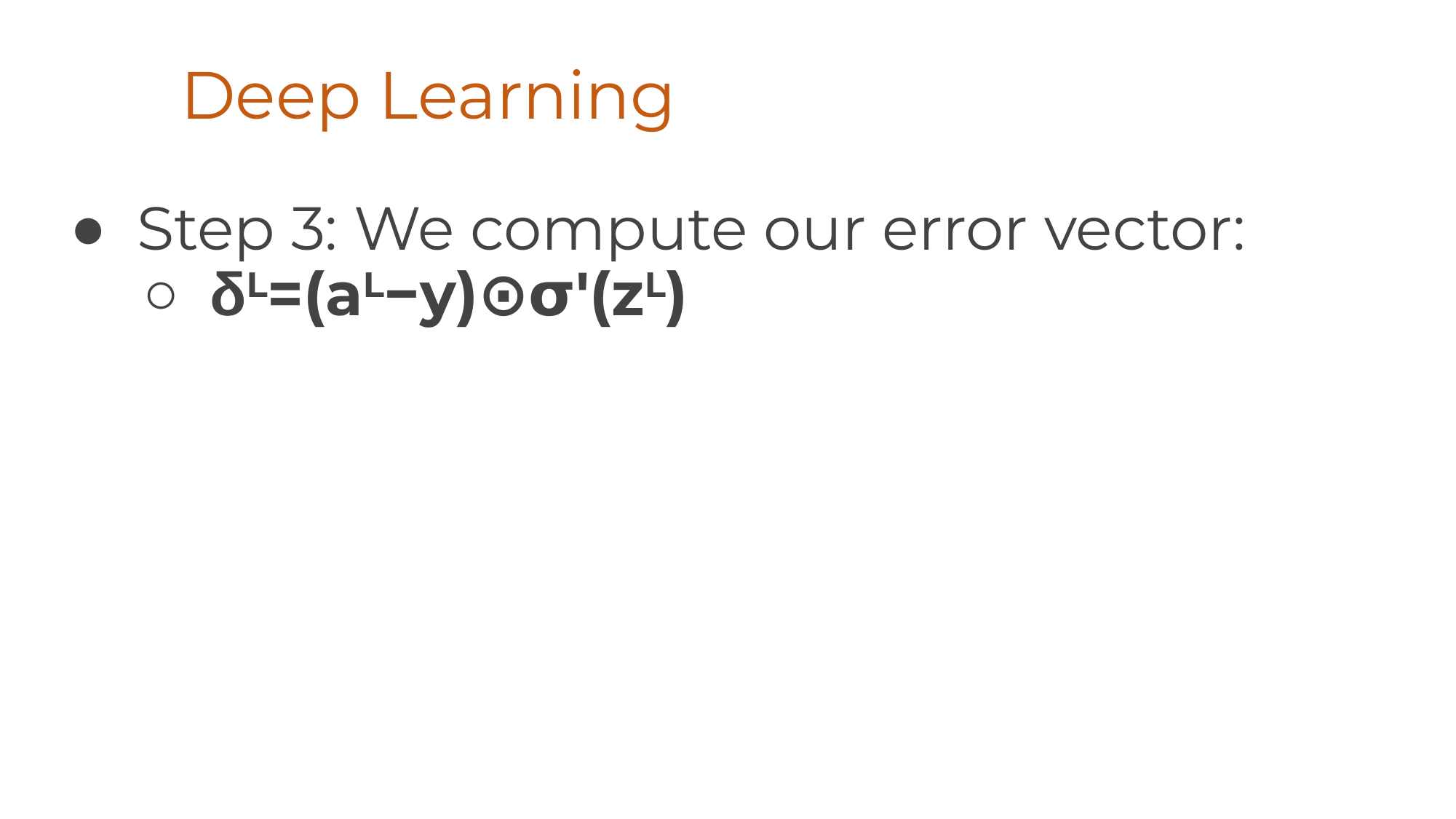

# Deep Learning
Step 3: We compute our error vector:
δL=(aL−y)⊙σ′(zL)